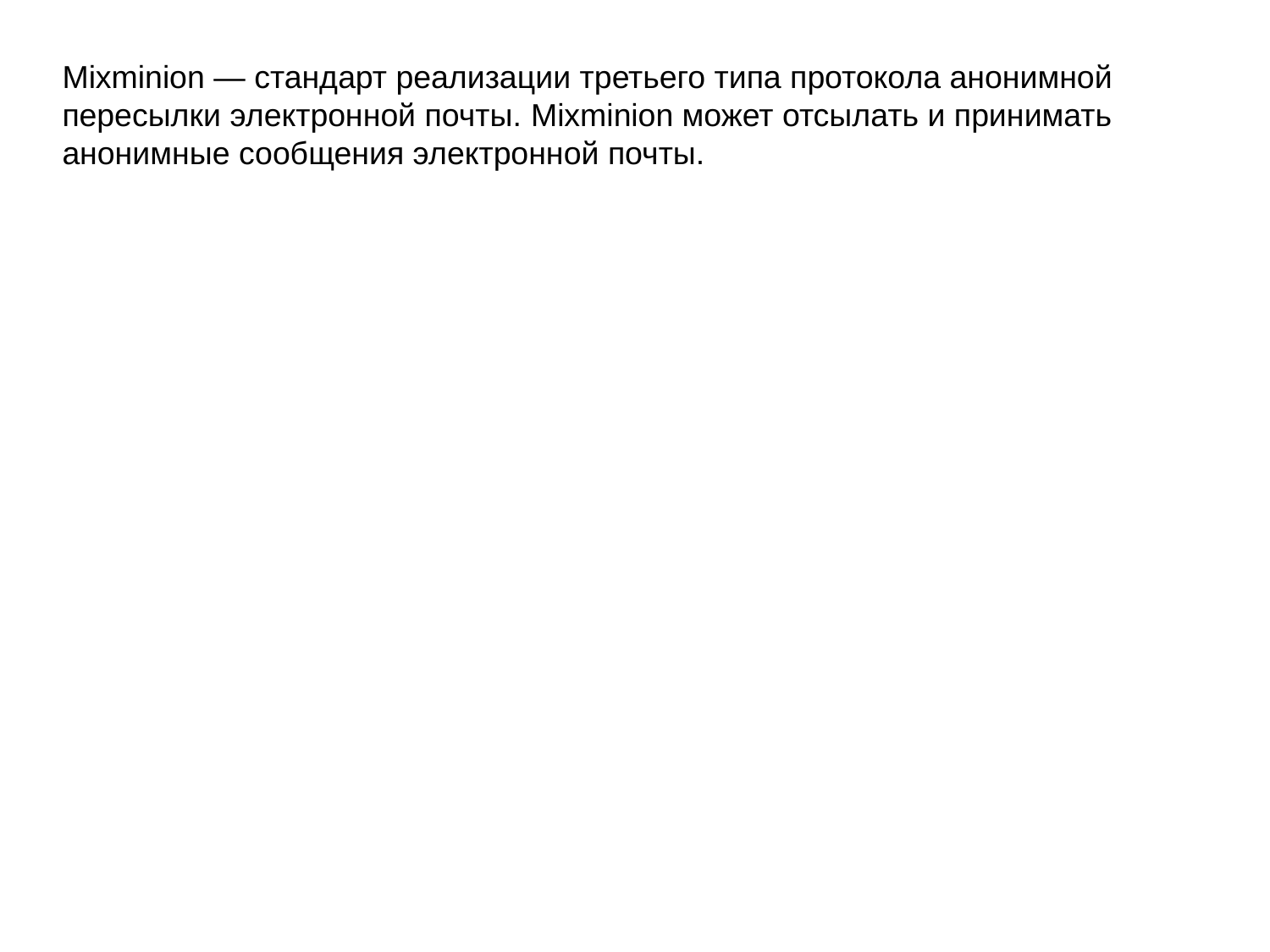

Mixminion — стандарт реализации третьего типа протокола анонимной пересылки электронной почты. Mixminion может отсылать и принимать анонимные сообщения электронной почты.